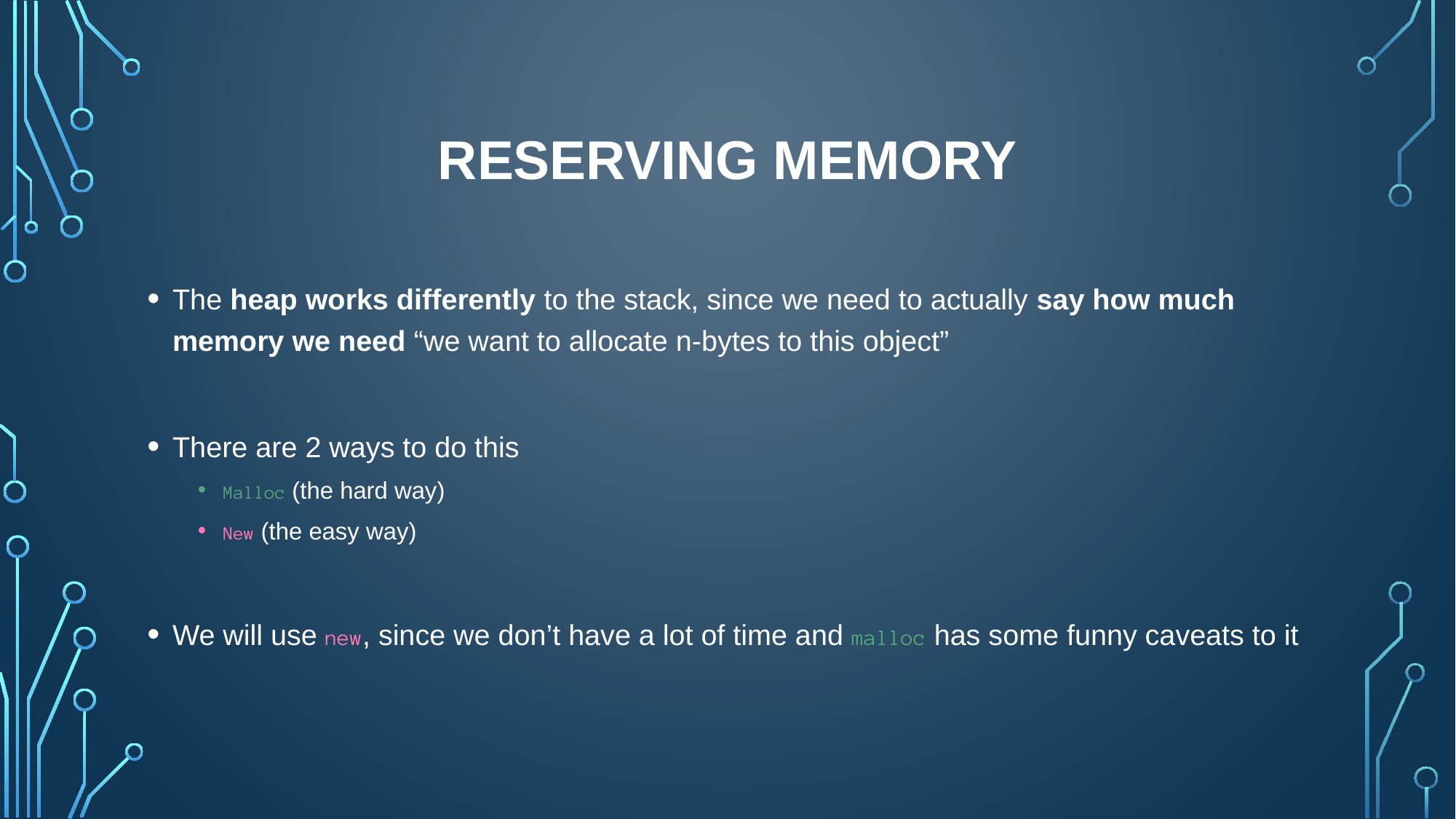

# Reserving memory
The heap works differently to the stack, since we need to actually say how much memory we need “we want to allocate n-bytes to this object”

There are 2 ways to do this
Malloc (the hard way)
New (the easy way)

We will use new, since we don’t have a lot of time and malloc has some funny caveats to it